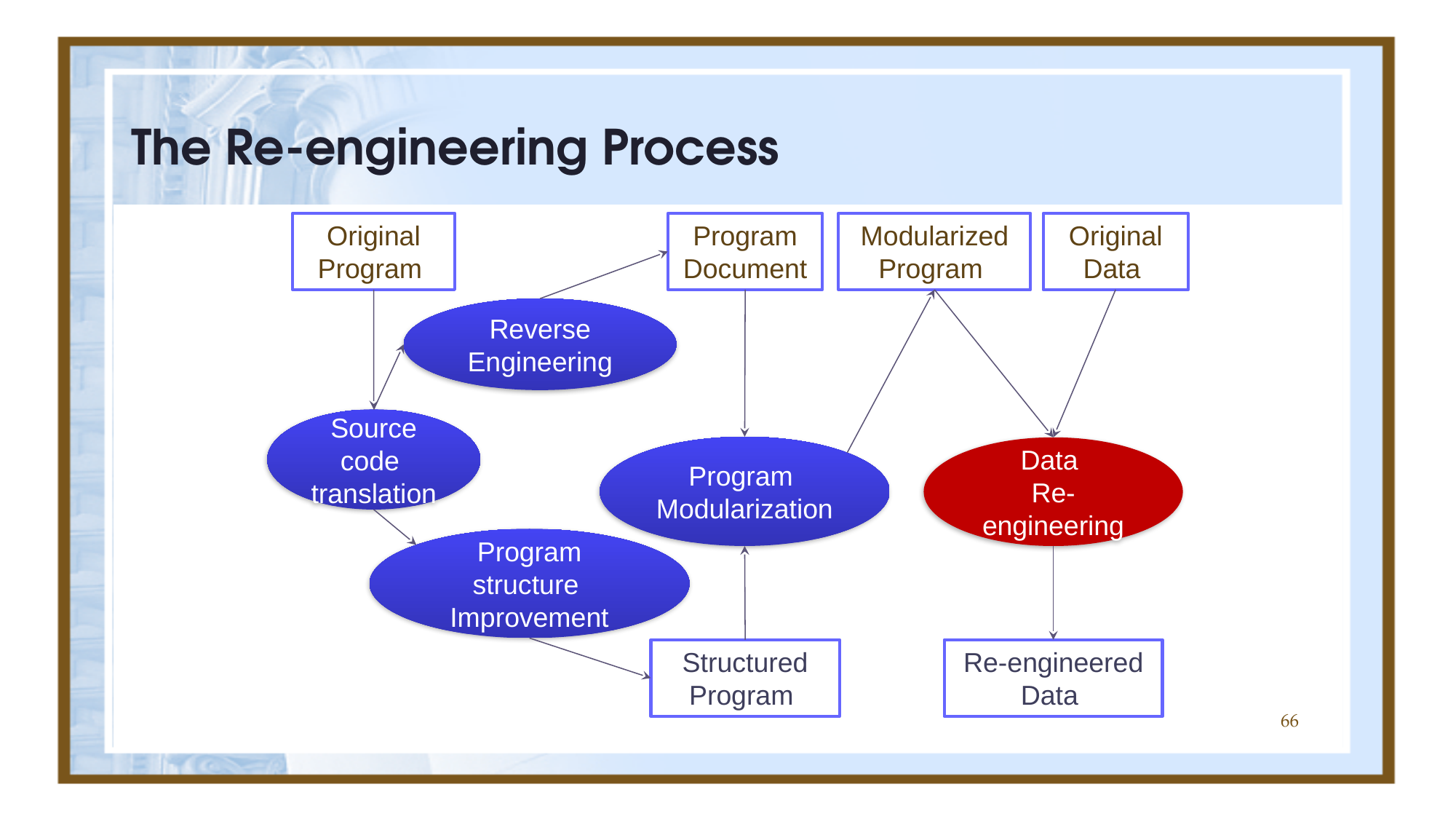

# The Re-engineering Process
Original Program
Program Document
Modularized Program
Original Data
Reverse
Engineering
Source code
translation
Program
Modularization
Data
Re-engineering
Program structure
Improvement
Structured Program
Re-engineered Data
66